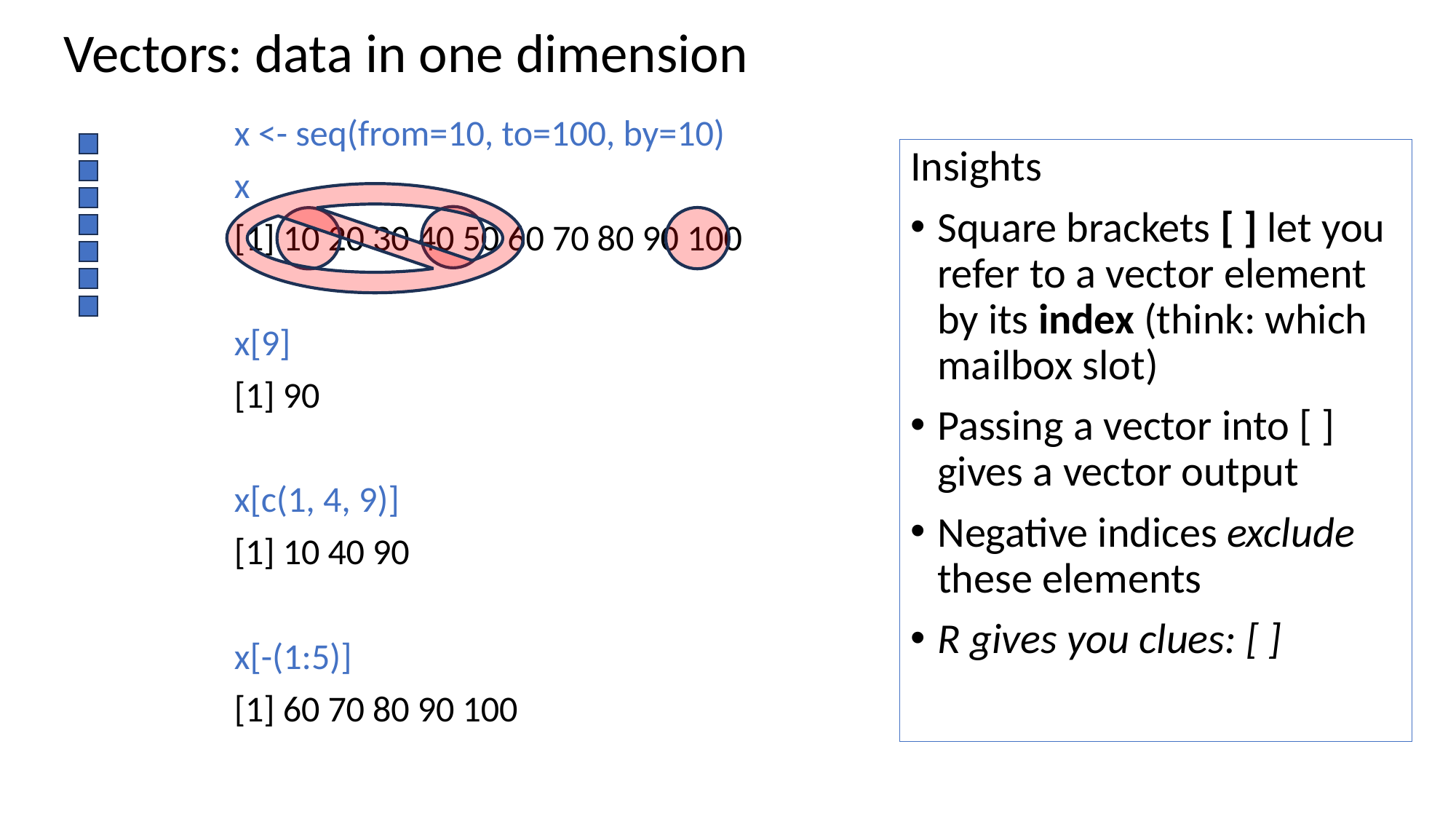

# Vectors: data in one dimension
x <- seq(from=10, to=100, by=10)
x
[1] 10 20 30 40 50 60 70 80 90 100

x[9]
[1] 90

x[c(1, 4, 9)]
[1] 10 40 90

x[-(1:5)]
[1] 60 70 80 90 100

Insights
Square brackets [ ] let you refer to a vector element by its index (think: which mailbox slot)
Passing a vector into [ ] gives a vector output
Negative indices exclude these elements
R gives you clues: [ ]